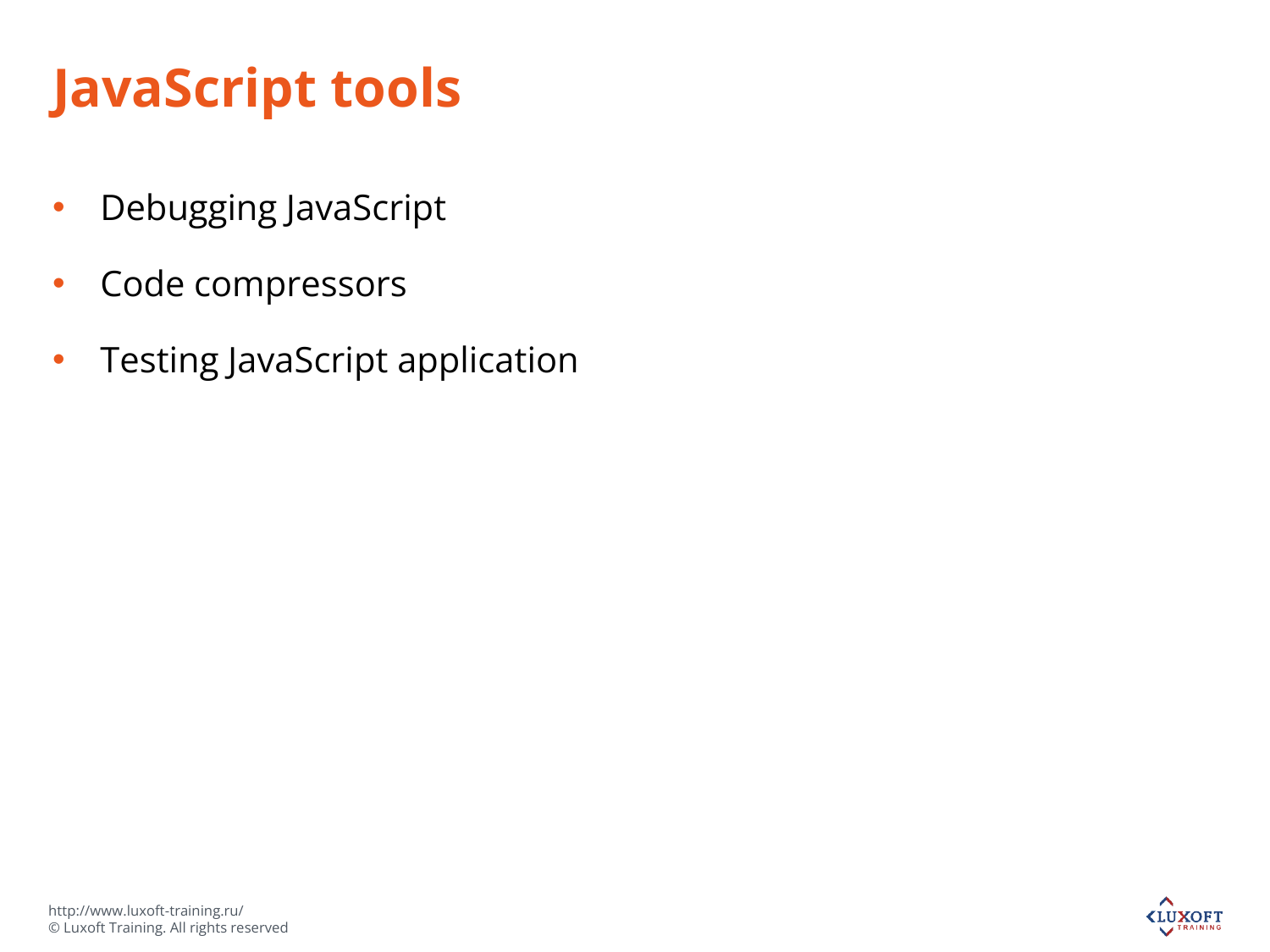

# JavaScript tools
Debugging JavaScript
Code compressors
Testing JavaScript application